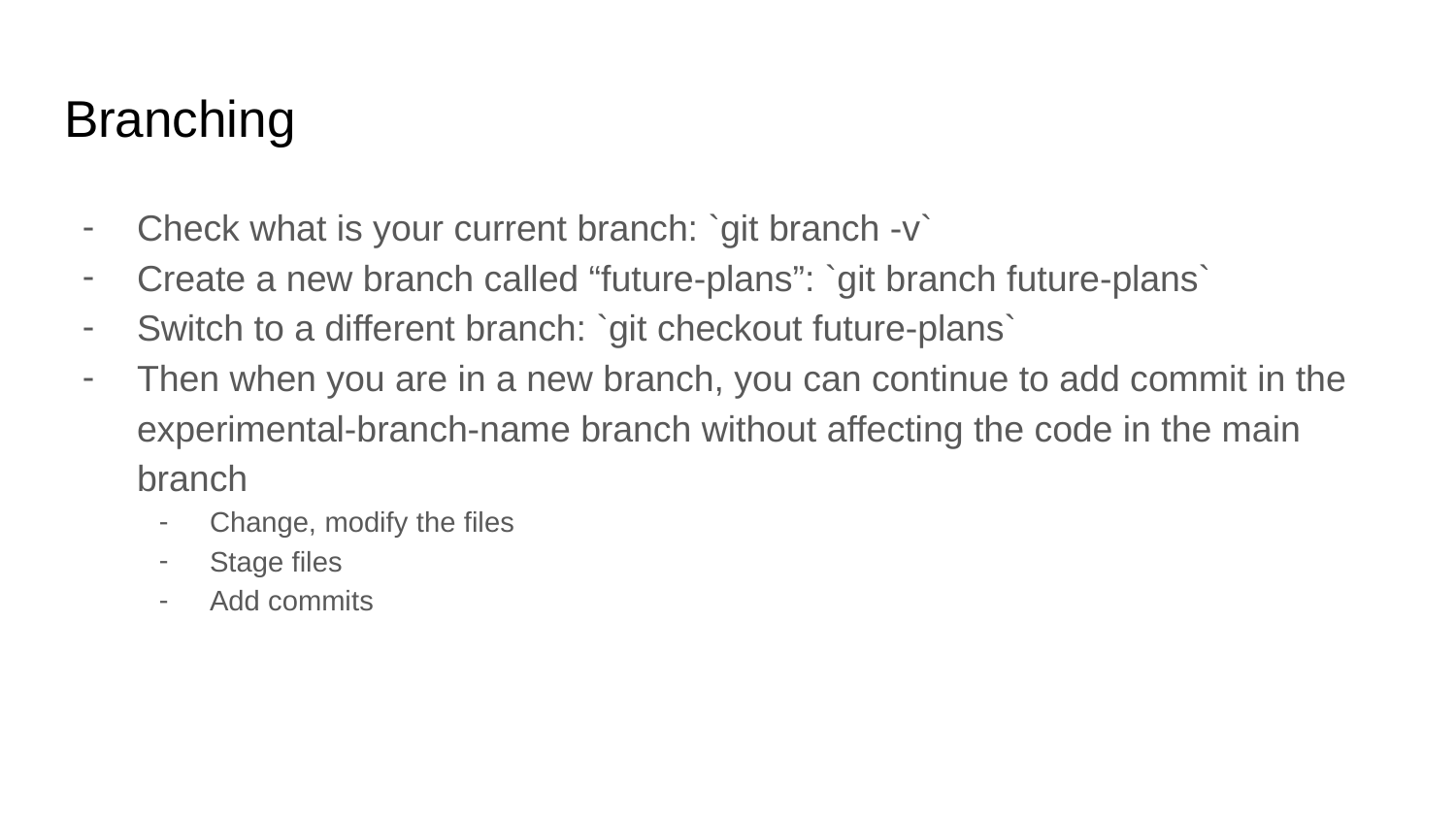

# Branching
Check what is your current branch: `git branch -v`
Create a new branch called “future-plans”: `git branch future-plans`
Switch to a different branch: `git checkout future-plans`
Then when you are in a new branch, you can continue to add commit in the experimental-branch-name branch without affecting the code in the main branch
Change, modify the files
Stage files
Add commits